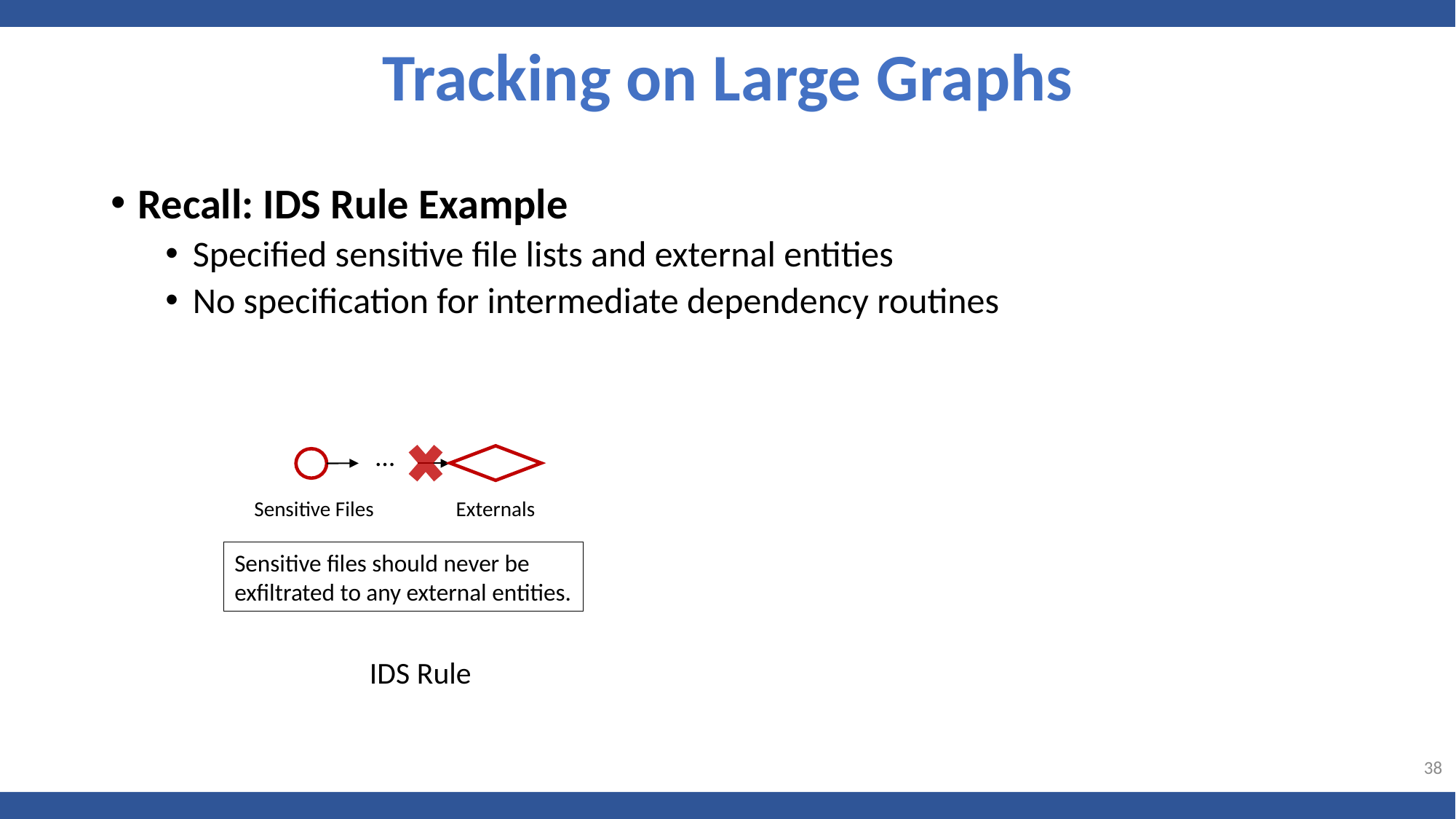

Tracking on Large Graphs
Recall: IDS Rule Example
Specified sensitive file lists and external entities
No specification for intermediate dependency routines
…

Sensitive Files
Externals
Sensitive files should never be exfiltrated to any external entities.
IDS Rule
38